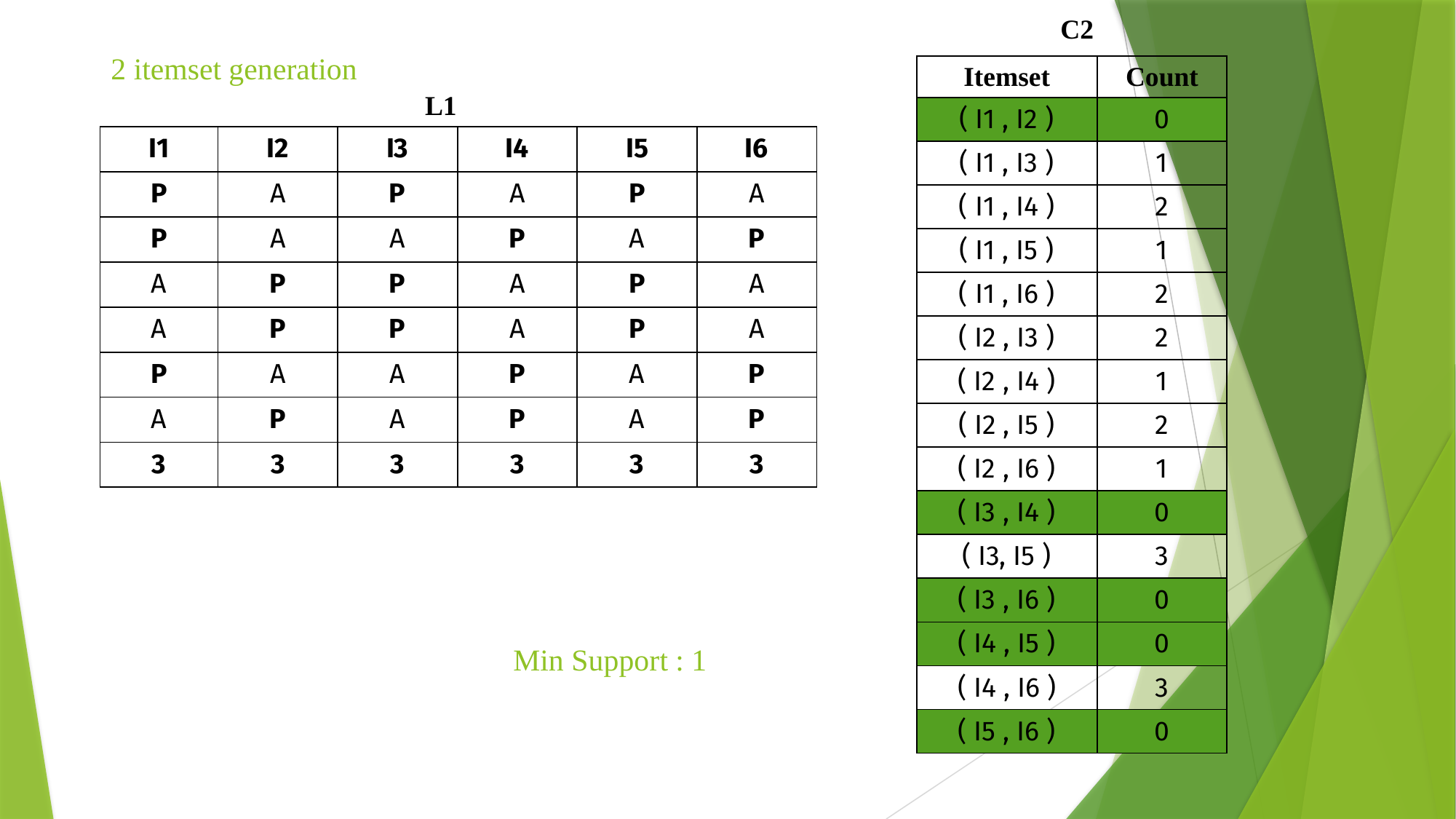

C2
# 2 itemset generation
| Itemset | Count |
| --- | --- |
| ( I1 , I2 ) | 0 |
| ( I1 , I3 ) | 1 |
| ( I1 , I4 ) | 2 |
| ( I1 , I5 ) | 1 |
| ( I1 , I6 ) | 2 |
| ( I2 , I3 ) | 2 |
| ( I2 , I4 ) | 1 |
| ( I2 , I5 ) | 2 |
| ( I2 , I6 ) | 1 |
| ( I3 , I4 ) | 0 |
| ( I3, I5 ) | 3 |
| ( I3 , I6 ) | 0 |
| ( I4 , I5 ) | 0 |
| ( I4 , I6 ) | 3 |
| ( I5 , I6 ) | 0 |
L1
| I1 | I2 | I3 | I4 | I5 | I6 |
| --- | --- | --- | --- | --- | --- |
| P | A | P | A | P | A |
| P | A | A | P | A | P |
| A | P | P | A | P | A |
| A | P | P | A | P | A |
| P | A | A | P | A | P |
| A | P | A | P | A | P |
| 3 | 3 | 3 | 3 | 3 | 3 |
Min Support : 1